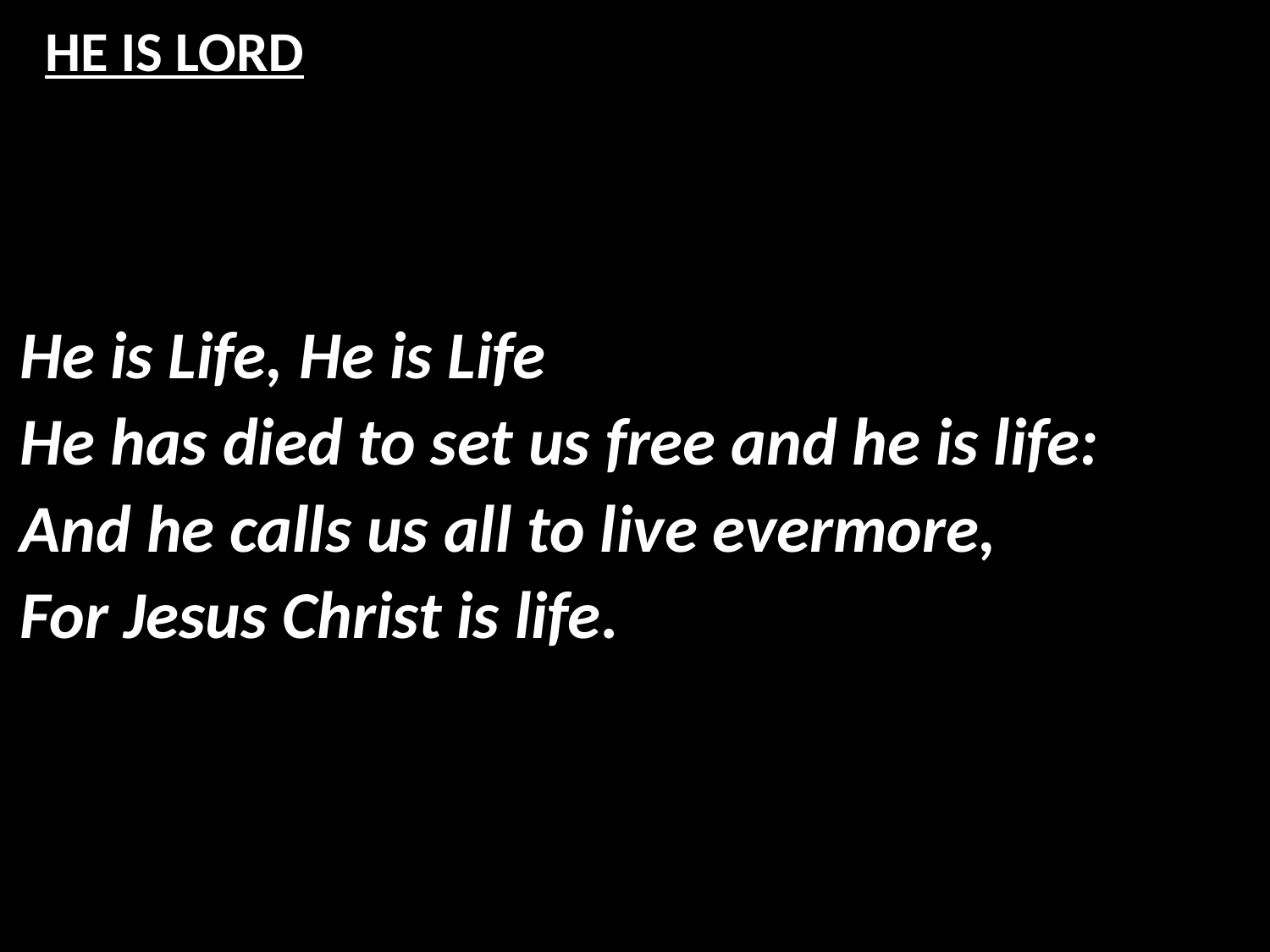

# HE IS LORD
He is Life, He is Life
He has died to set us free and he is life:
And he calls us all to live evermore,
For Jesus Christ is life.